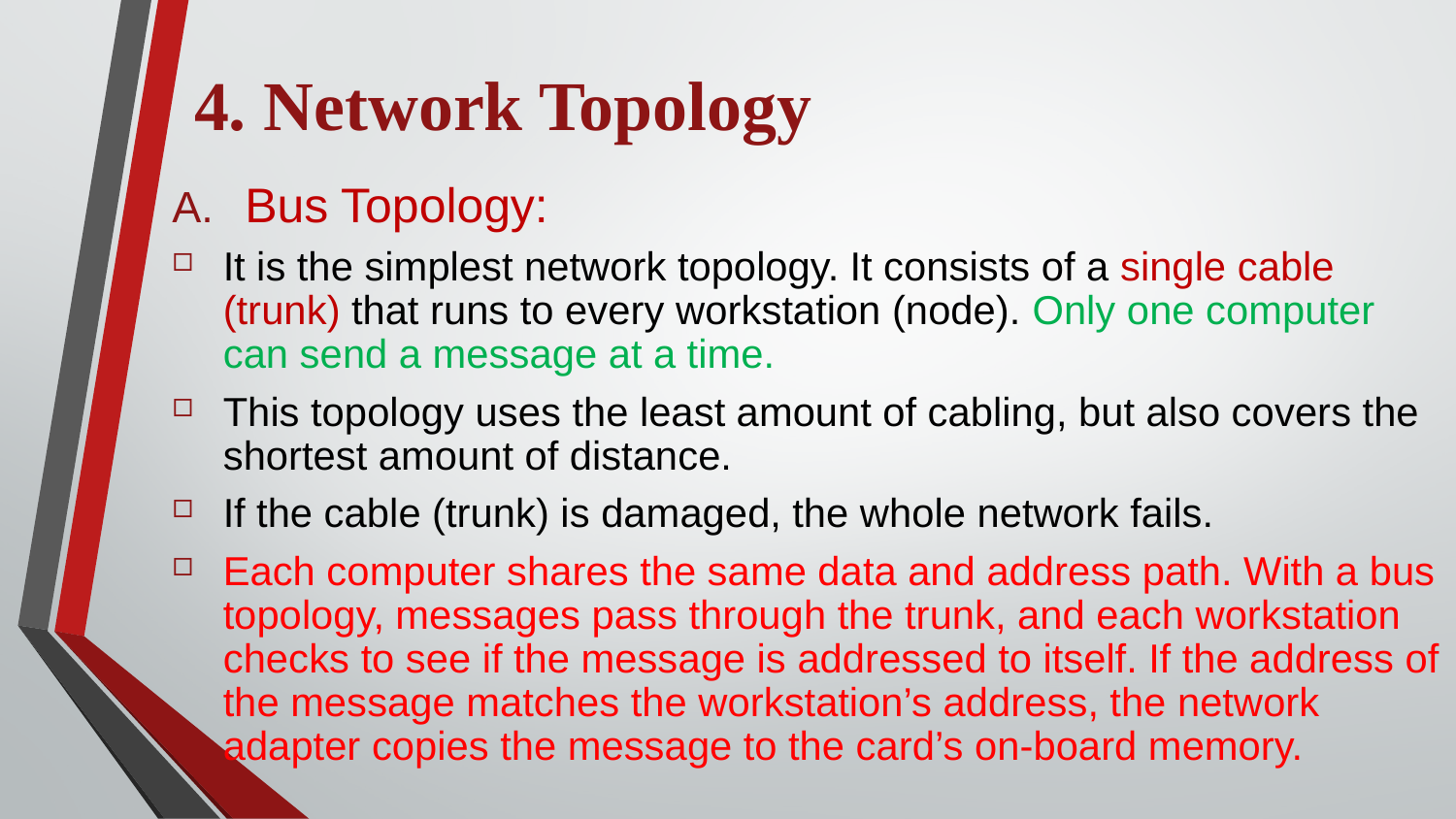

4. Network Topology
Bus Topology:
It is the simplest network topology. It consists of a single cable (trunk) that runs to every workstation (node). Only one computer can send a message at a time.
This topology uses the least amount of cabling, but also covers the shortest amount of distance.
If the cable (trunk) is damaged, the whole network fails.
Each computer shares the same data and address path. With a bus topology, messages pass through the trunk, and each workstation checks to see if the message is addressed to itself. If the address of the message matches the workstation’s address, the network adapter copies the message to the card’s on-board memory.